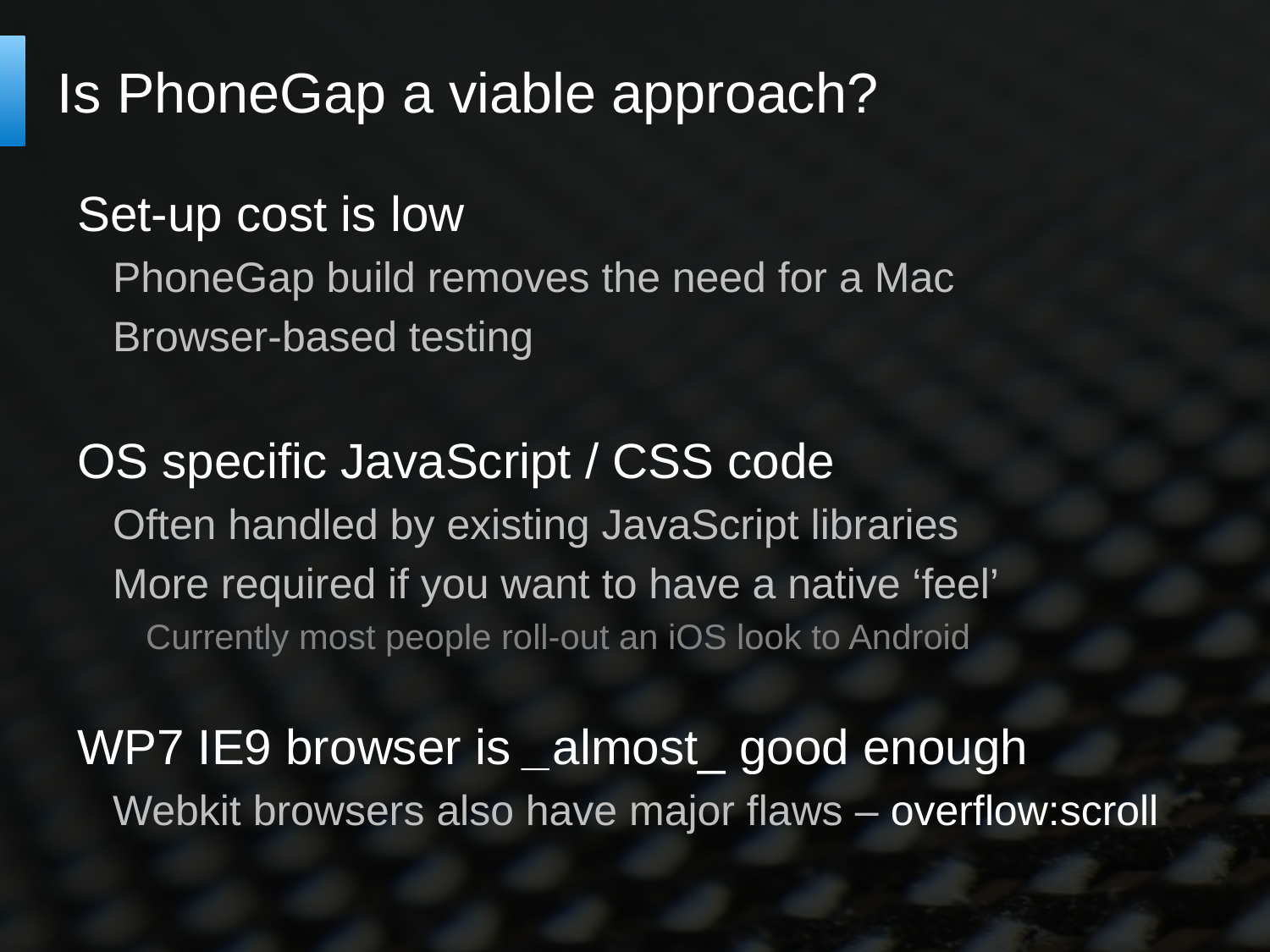

# Is PhoneGap a viable approach?
Set-up cost is low
PhoneGap build removes the need for a Mac
Browser-based testing

OS specific JavaScript / CSS code
Often handled by existing JavaScript libraries
More required if you want to have a native ‘feel’
Currently most people roll-out an iOS look to Android

WP7 IE9 browser is _almost_ good enough
Webkit browsers also have major flaws – overflow:scroll